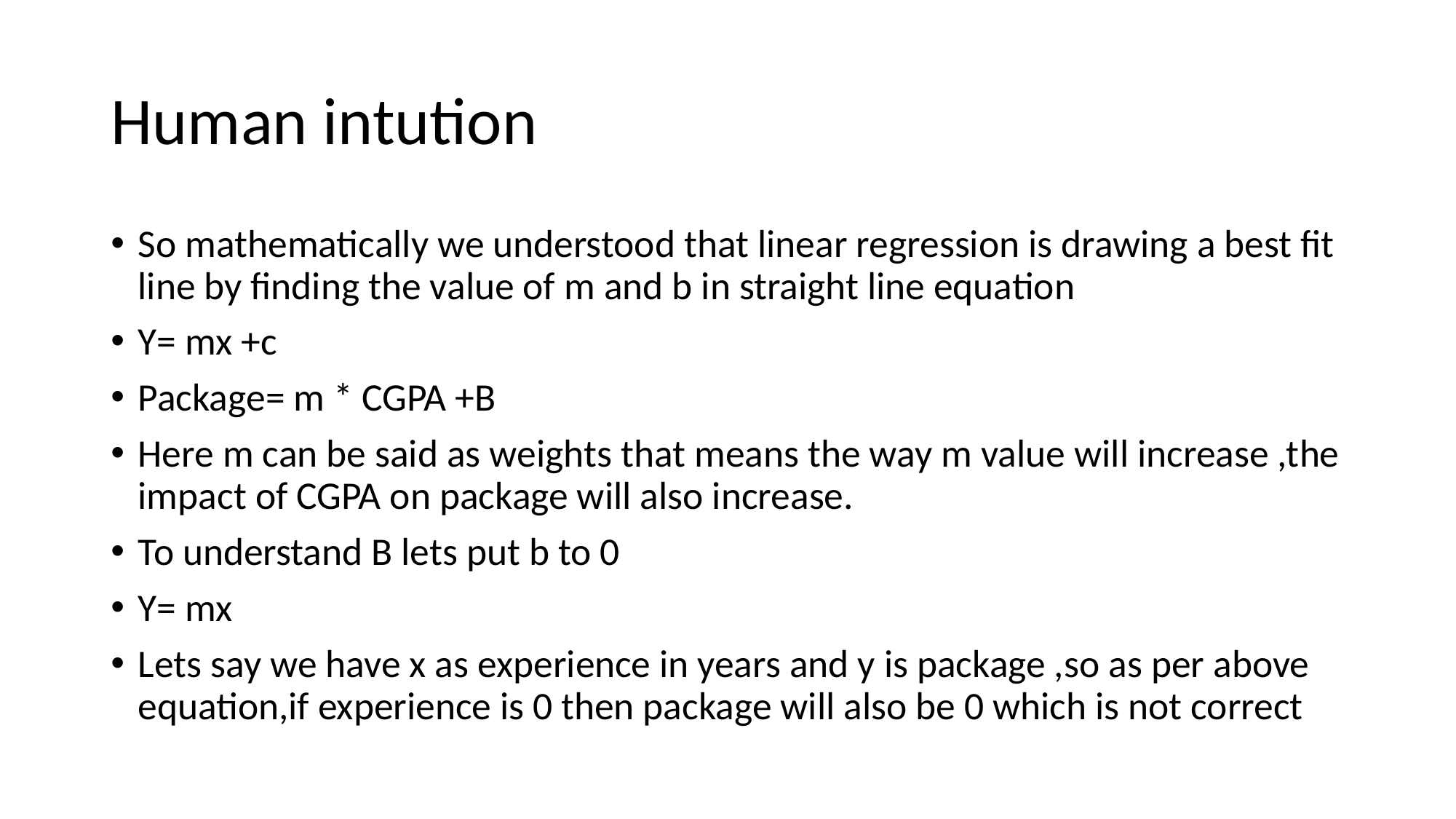

# Human intution
So mathematically we understood that linear regression is drawing a best fit line by finding the value of m and b in straight line equation
Y= mx +c
Package= m * CGPA +B
Here m can be said as weights that means the way m value will increase ,the impact of CGPA on package will also increase.
To understand B lets put b to 0
Y= mx
Lets say we have x as experience in years and y is package ,so as per above equation,if experience is 0 then package will also be 0 which is not correct